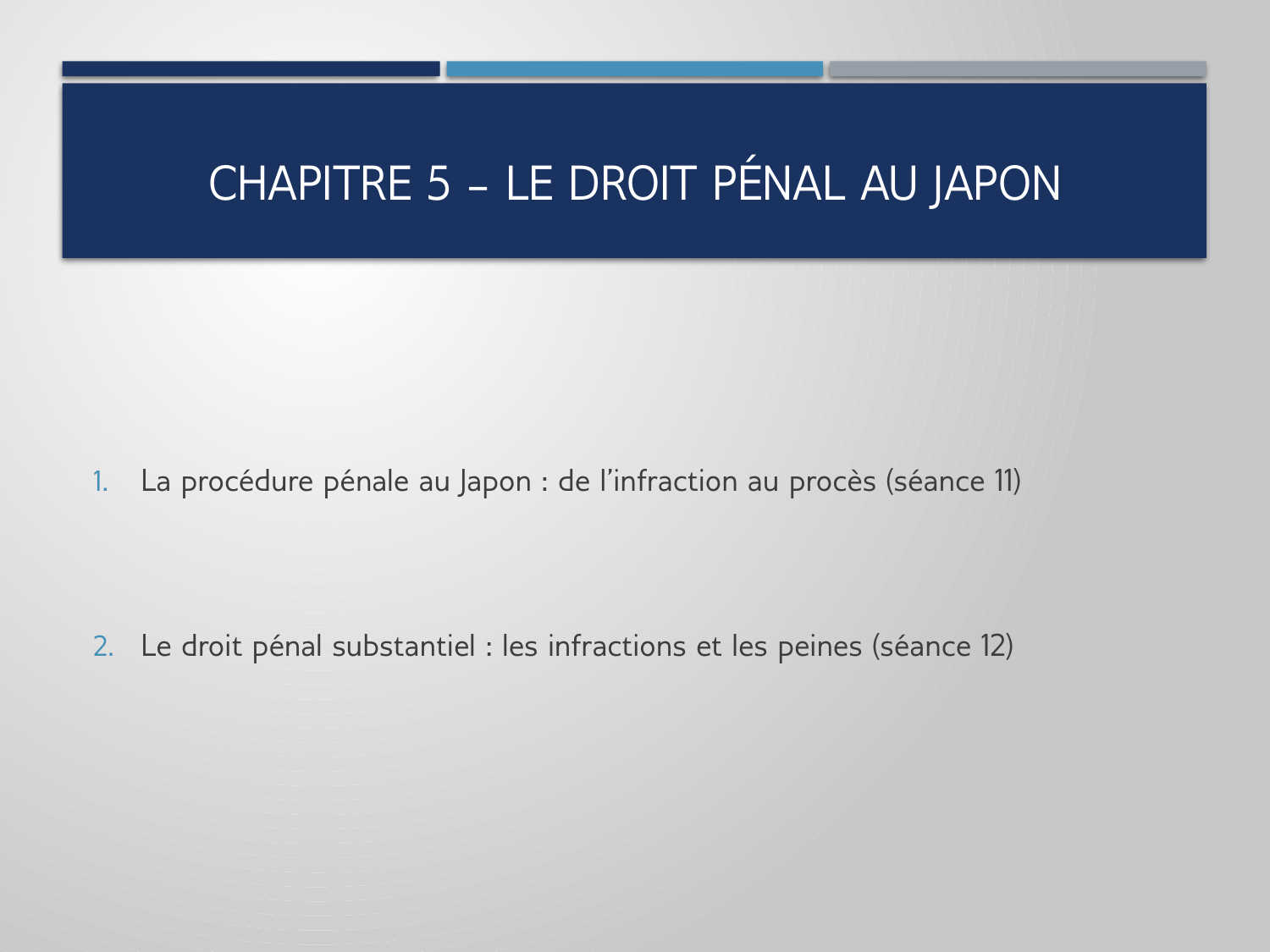

# Chapitre 5 – le Droit pénal au Japon
La procédure pénale au Japon : de l’infraction au procès (séance 11)

Le droit pénal substantiel : les infractions et les peines (séance 12)